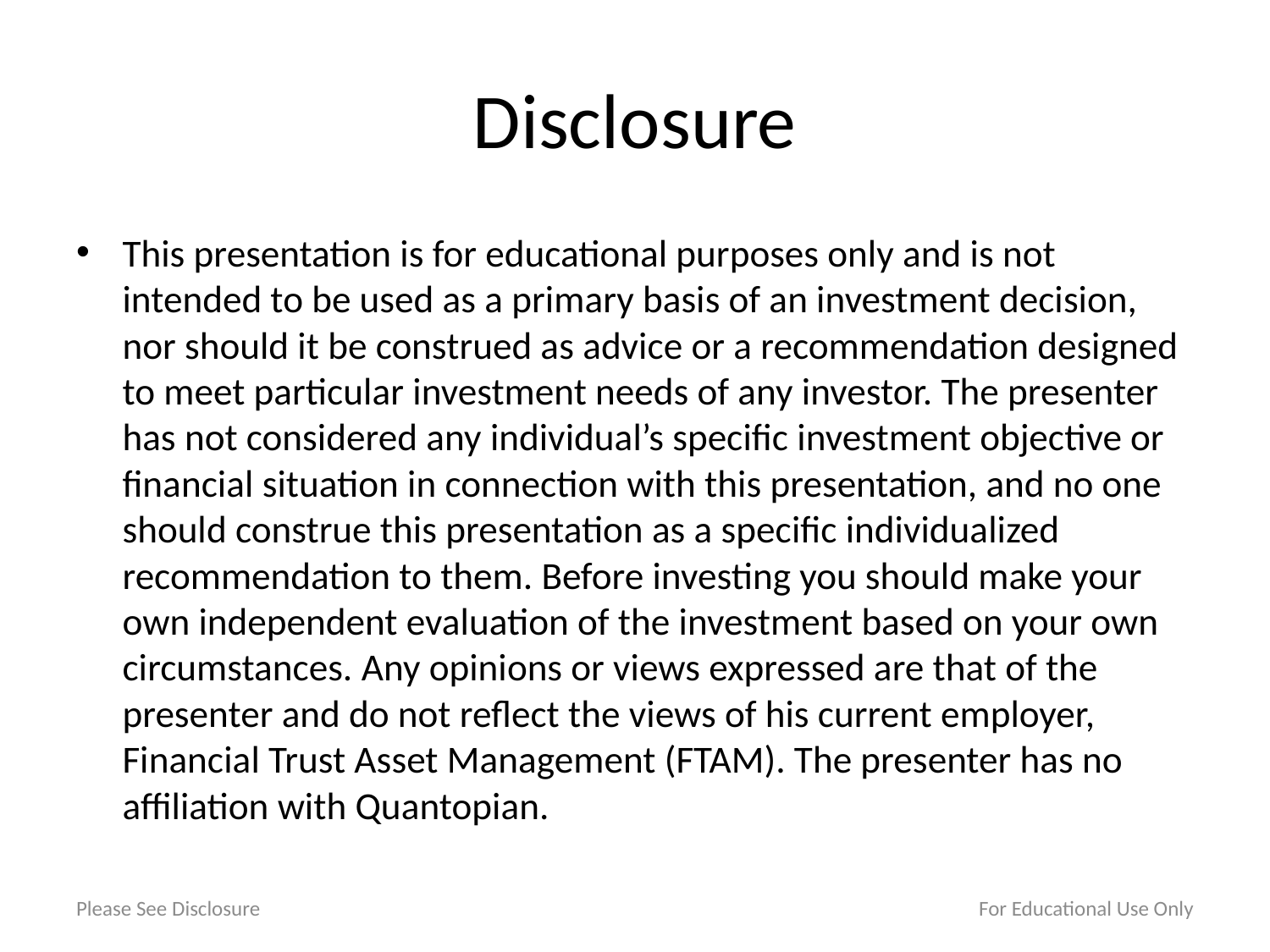

# Disclosure
This presentation is for educational purposes only and is not intended to be used as a primary basis of an investment decision, nor should it be construed as advice or a recommendation designed to meet particular investment needs of any investor. The presenter has not considered any individual’s specific investment objective or financial situation in connection with this presentation, and no one should construe this presentation as a specific individualized recommendation to them. Before investing you should make your own independent evaluation of the investment based on your own circumstances. Any opinions or views expressed are that of the presenter and do not reflect the views of his current employer, Financial Trust Asset Management (FTAM). The presenter has no affiliation with Quantopian.

Please See Disclosure
For Educational Use Only